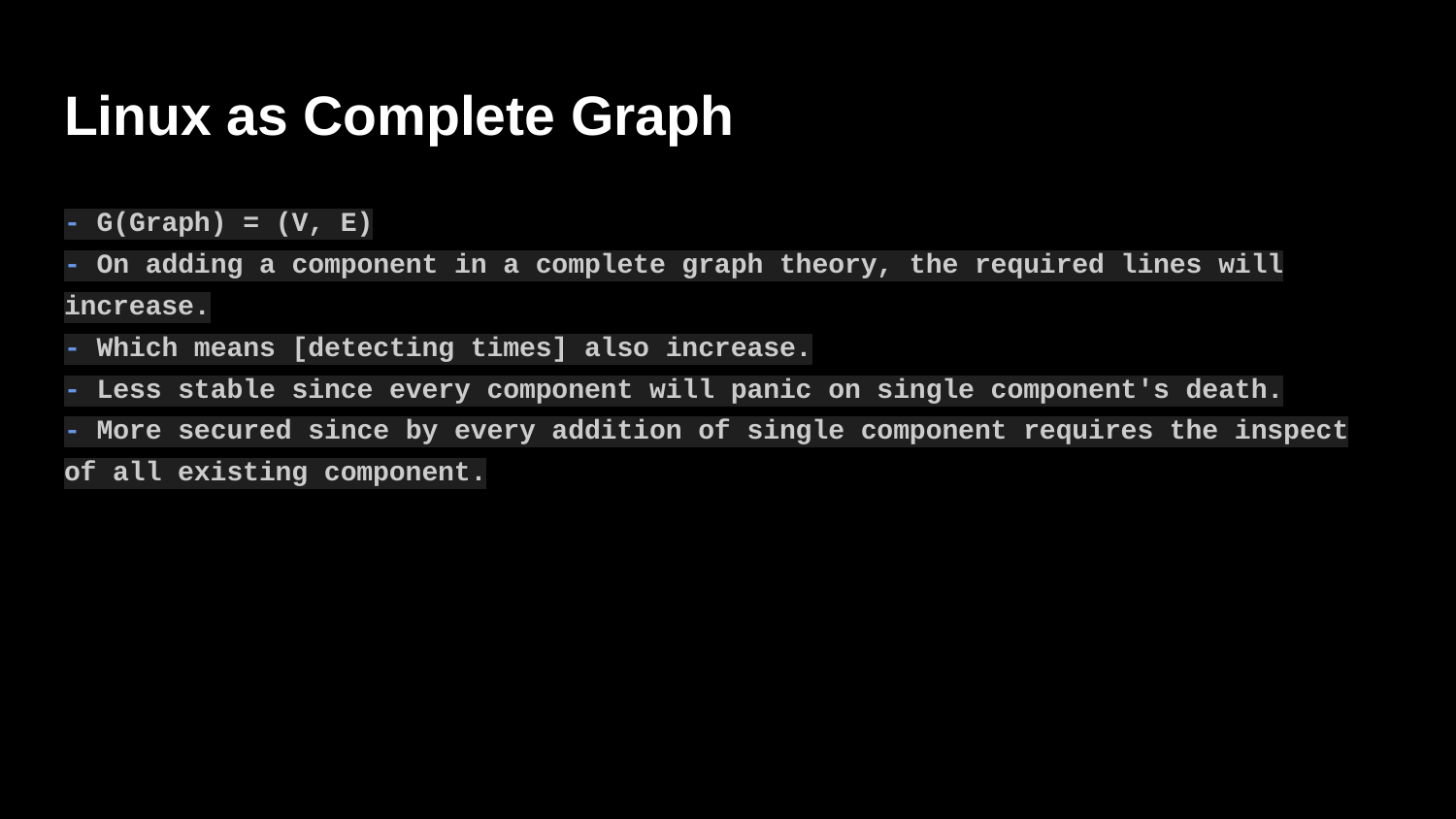

# Linux as Complete Graph
- G(Graph) = (V, E)
- On adding a component in a complete graph theory, the required lines will increase.
- Which means [detecting times] also increase.
- Less stable since every component will panic on single component's death.
- More secured since by every addition of single component requires the inspect of all existing component.